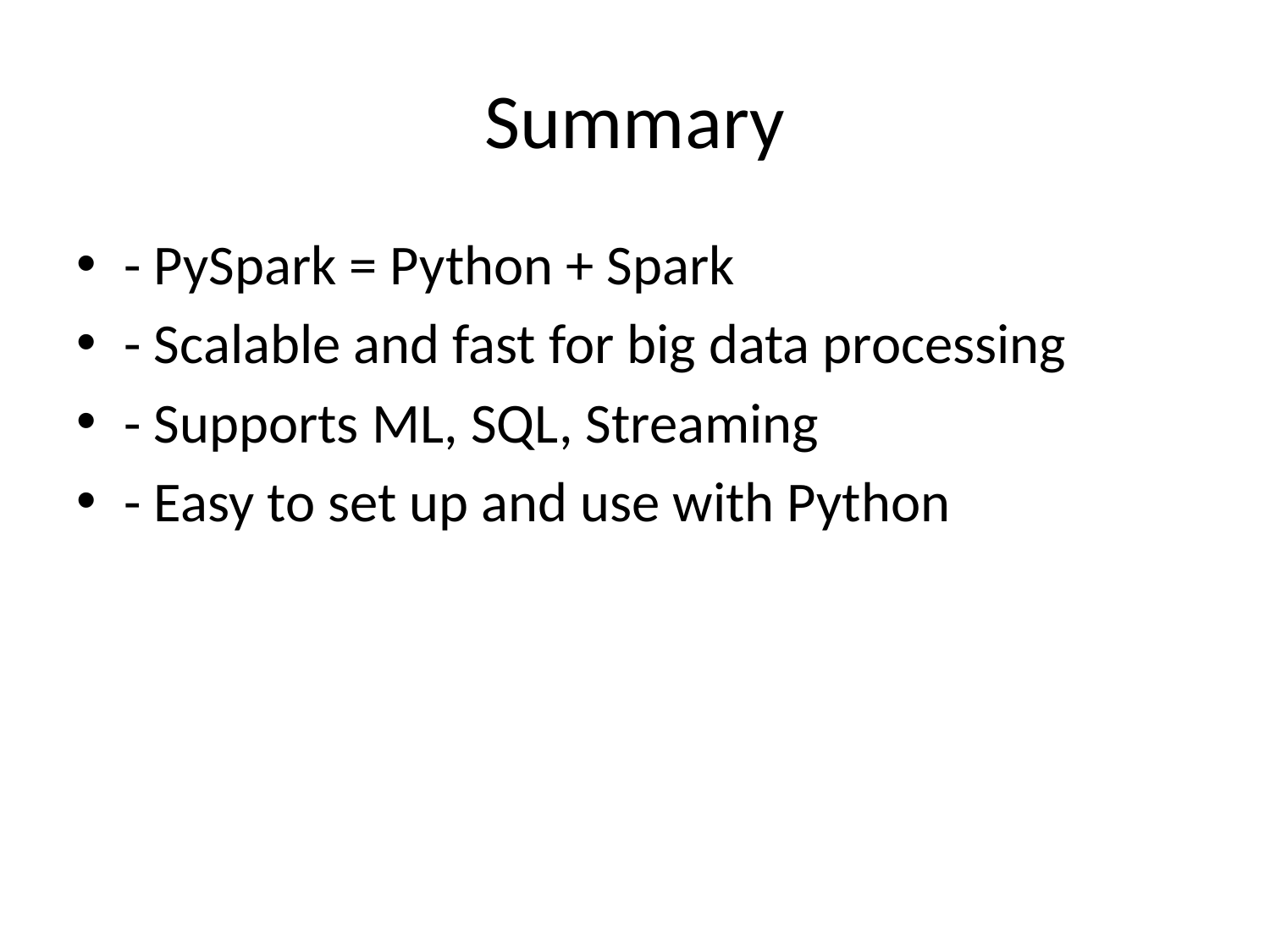

# Summary
- PySpark = Python + Spark
- Scalable and fast for big data processing
- Supports ML, SQL, Streaming
- Easy to set up and use with Python